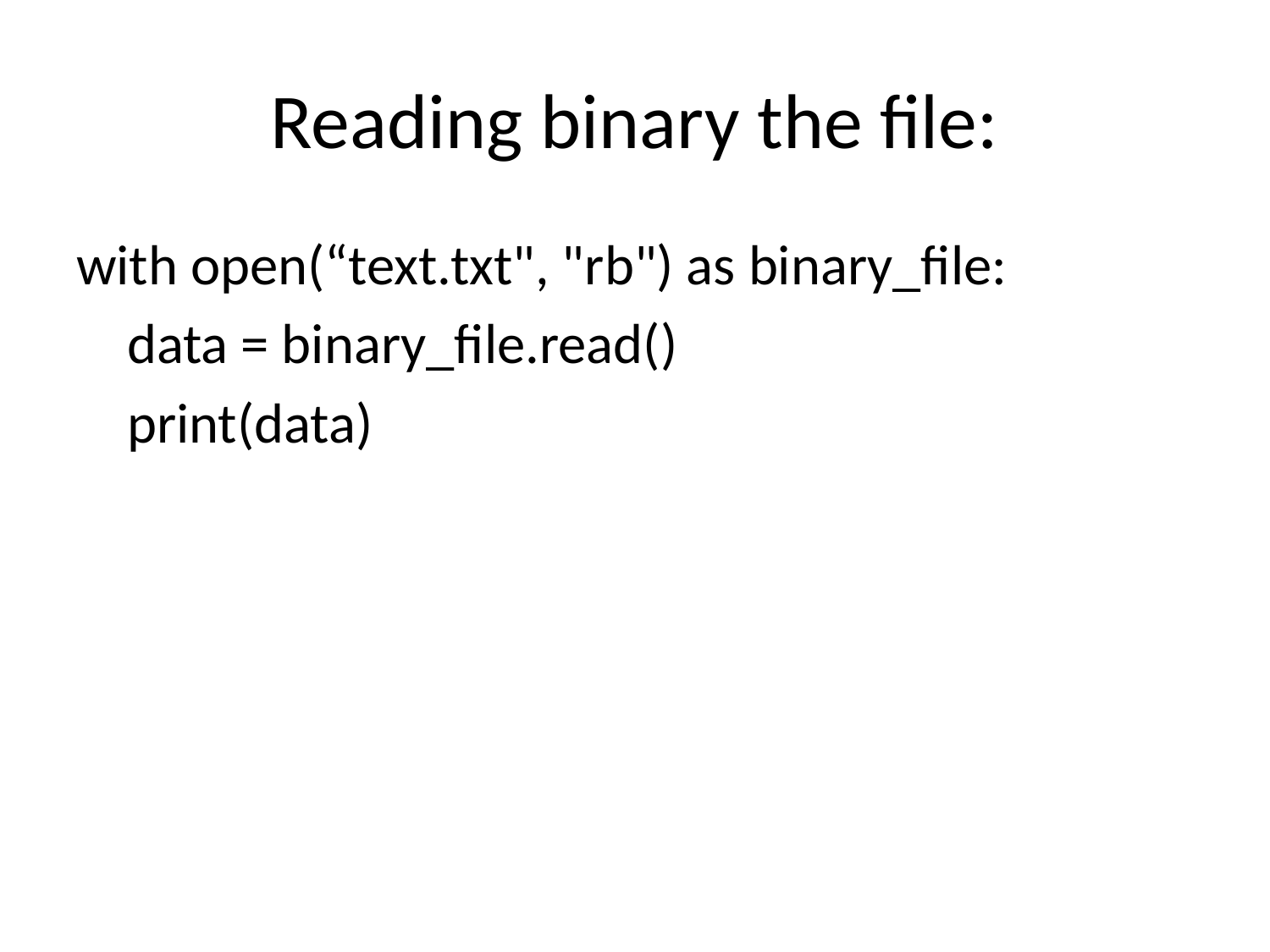

# Reading binary the file:
with open(“text.txt", "rb") as binary_file:
    data = binary_file.read()
    print(data)